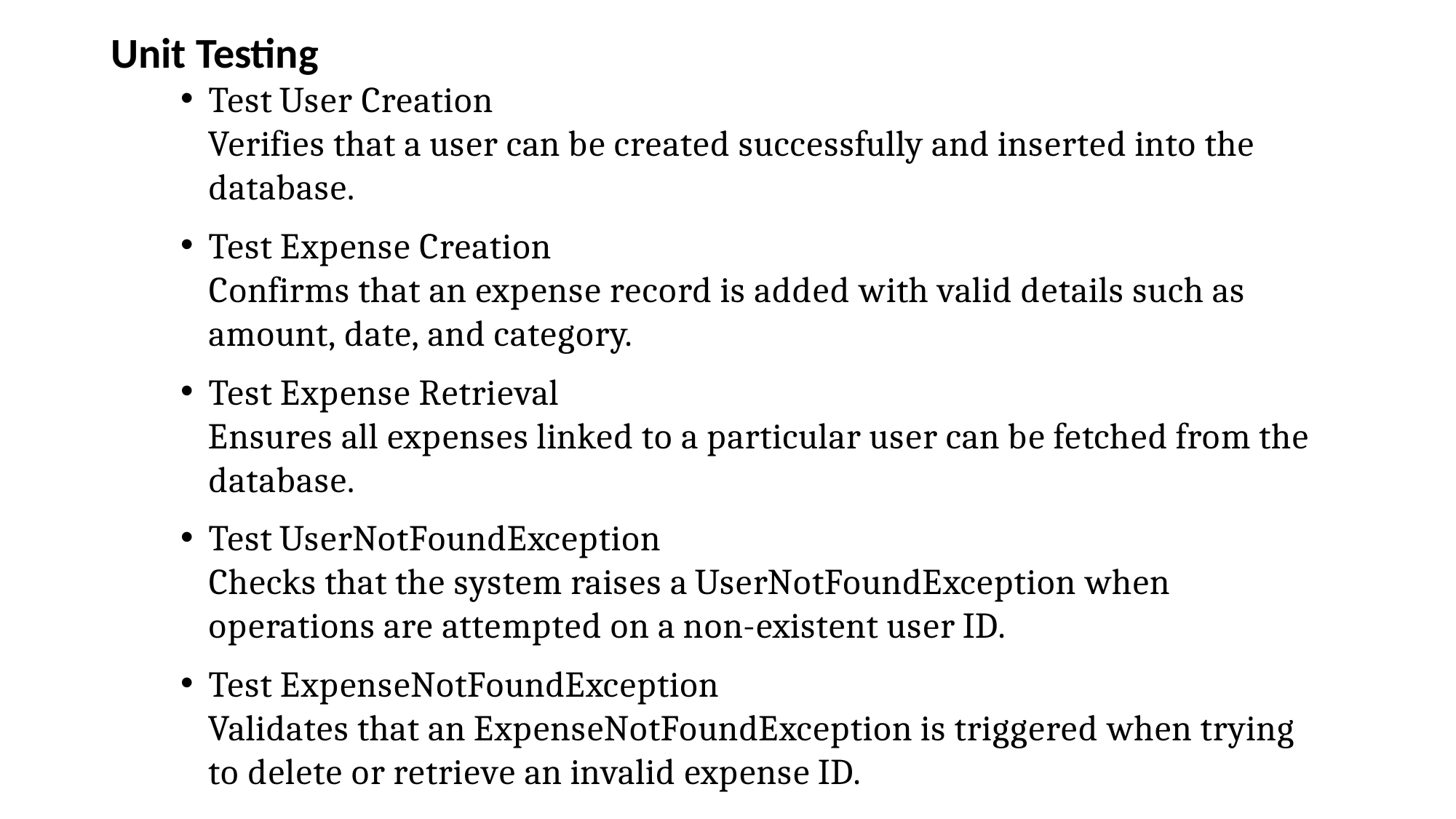

# Unit Testing
Test User Creation
Verifies that a user can be created successfully and inserted into the database.
Test Expense Creation
Confirms that an expense record is added with valid details such as amount, date, and category.
Test Expense Retrieval
Ensures all expenses linked to a particular user can be fetched from the database.
Test UserNotFoundException
Checks that the system raises a UserNotFoundException when operations are attempted on a non-existent user ID.
Test ExpenseNotFoundException
Validates that an ExpenseNotFoundException is triggered when trying to delete or retrieve an invalid expense ID.